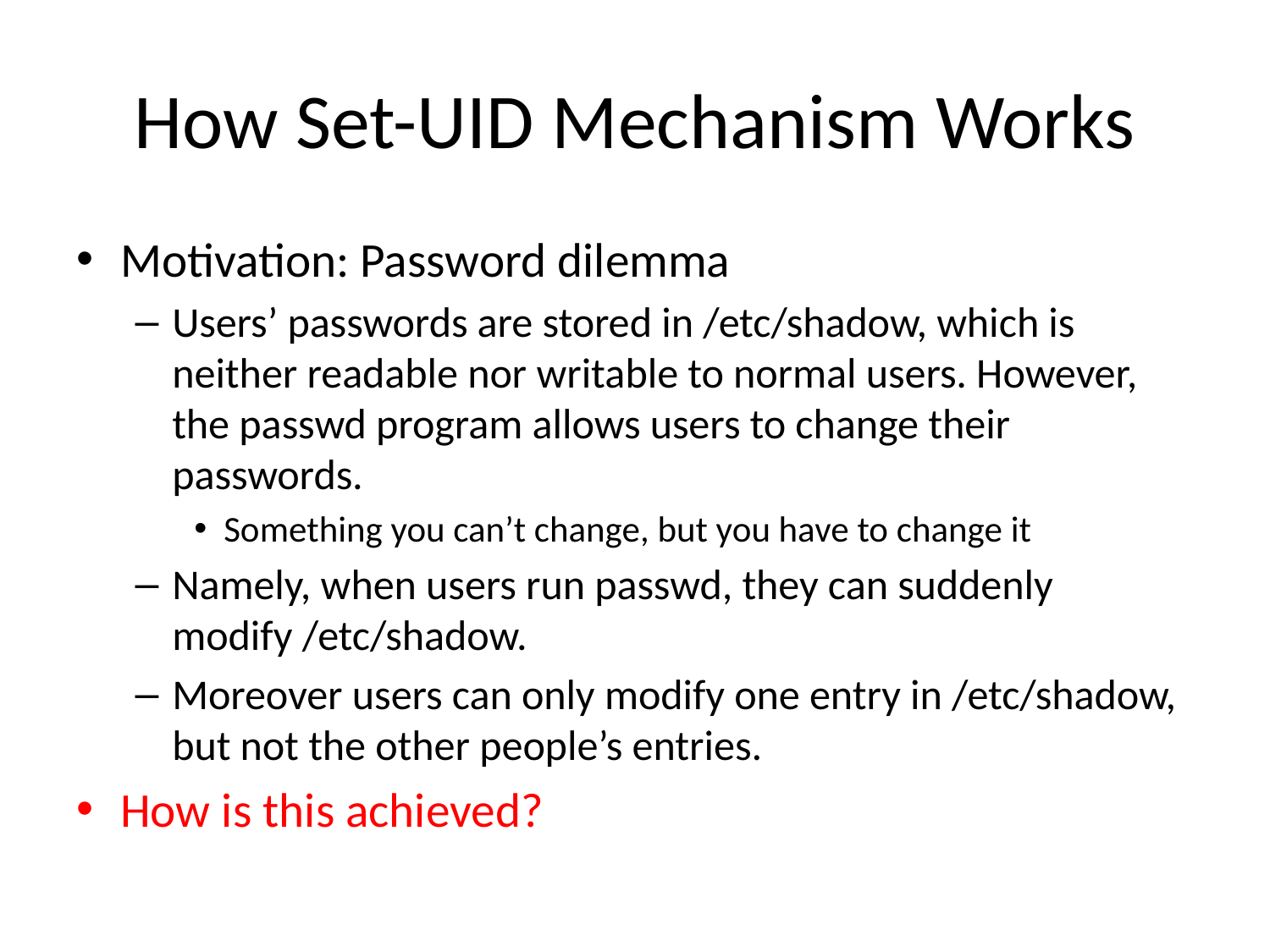

# How Set-UID Mechanism Works
Motivation: Password dilemma
Users’ passwords are stored in /etc/shadow, which is neither readable nor writable to normal users. However, the passwd program allows users to change their passwords.
Something you can’t change, but you have to change it
Namely, when users run passwd, they can suddenly modify /etc/shadow.
Moreover users can only modify one entry in /etc/shadow, but not the other people’s entries.
How is this achieved?